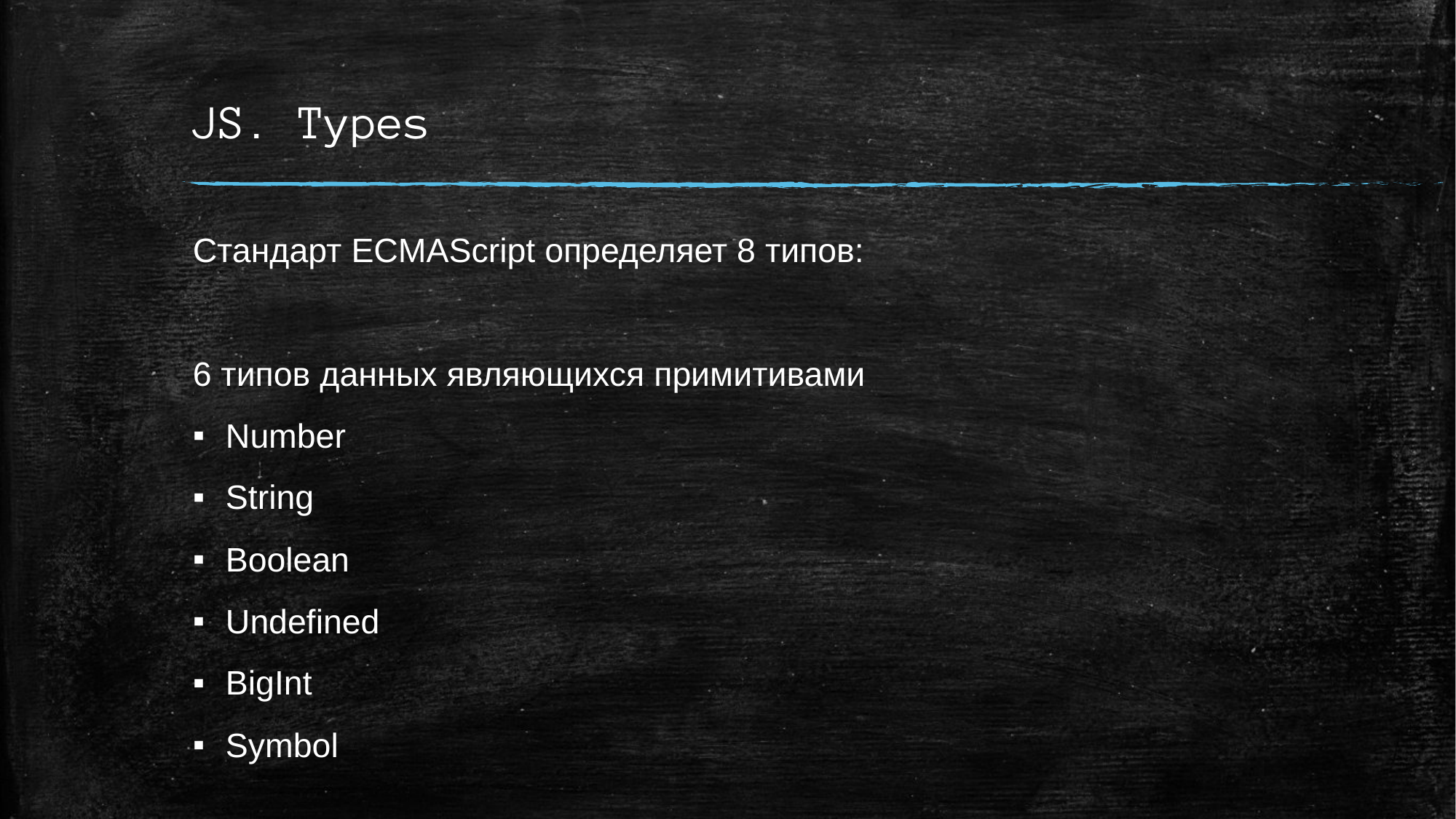

# JS. Types
Стандарт ECMAScript определяет 8 типов:

6 типов данных являющихся примитивами
Number
String
Boolean
Undefined
BigInt
Symbol